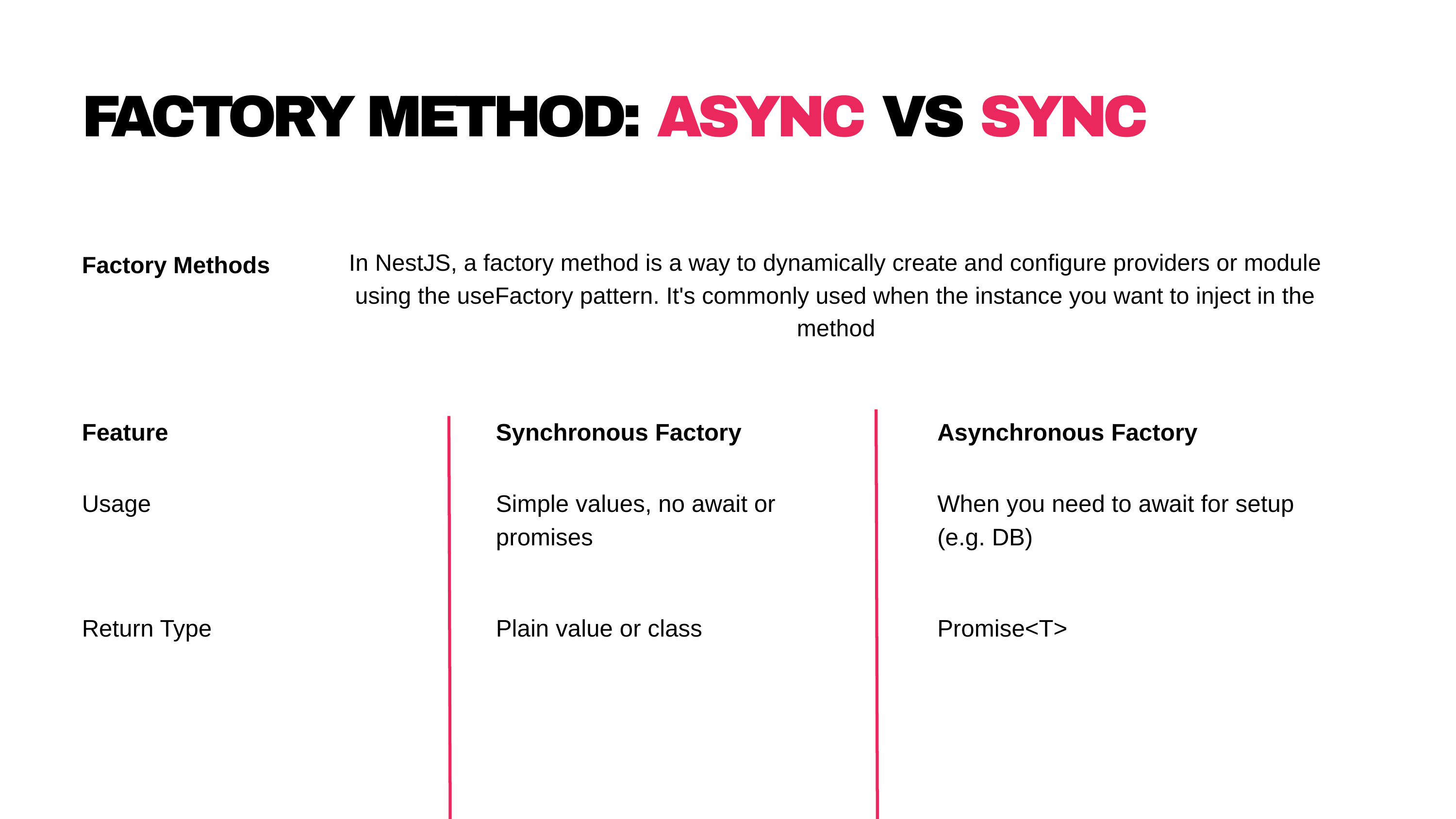

FACTORY METHOD: ASYNC VS SYNC
In NestJS, a factory method is a way to dynamically create and configure providers or module using the useFactory pattern. It's commonly used when the instance you want to inject in the method
Factory Methods

Feature
Synchronous Factory
Asynchronous Factory

Usage
Simple values, no await or promises
When you need to await for setup (e.g. DB)
Return Type
Plain value or class
Promise<T>